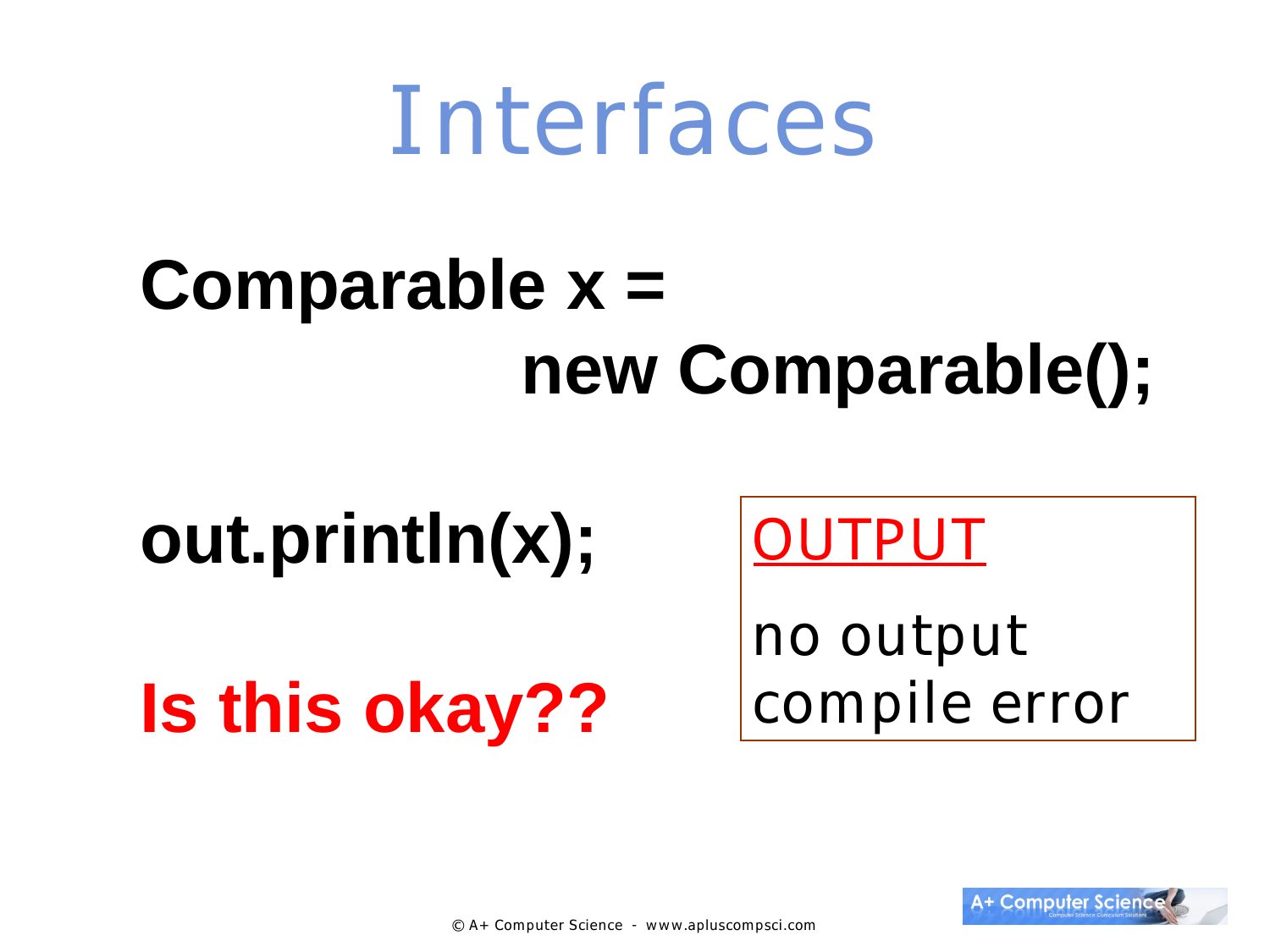

Interfaces
Comparable x =
			new Comparable();

out.println(x);

Is this okay??
OUTPUT
no output
compile error

© A+ Computer Science  -  www.apluscompsci.com